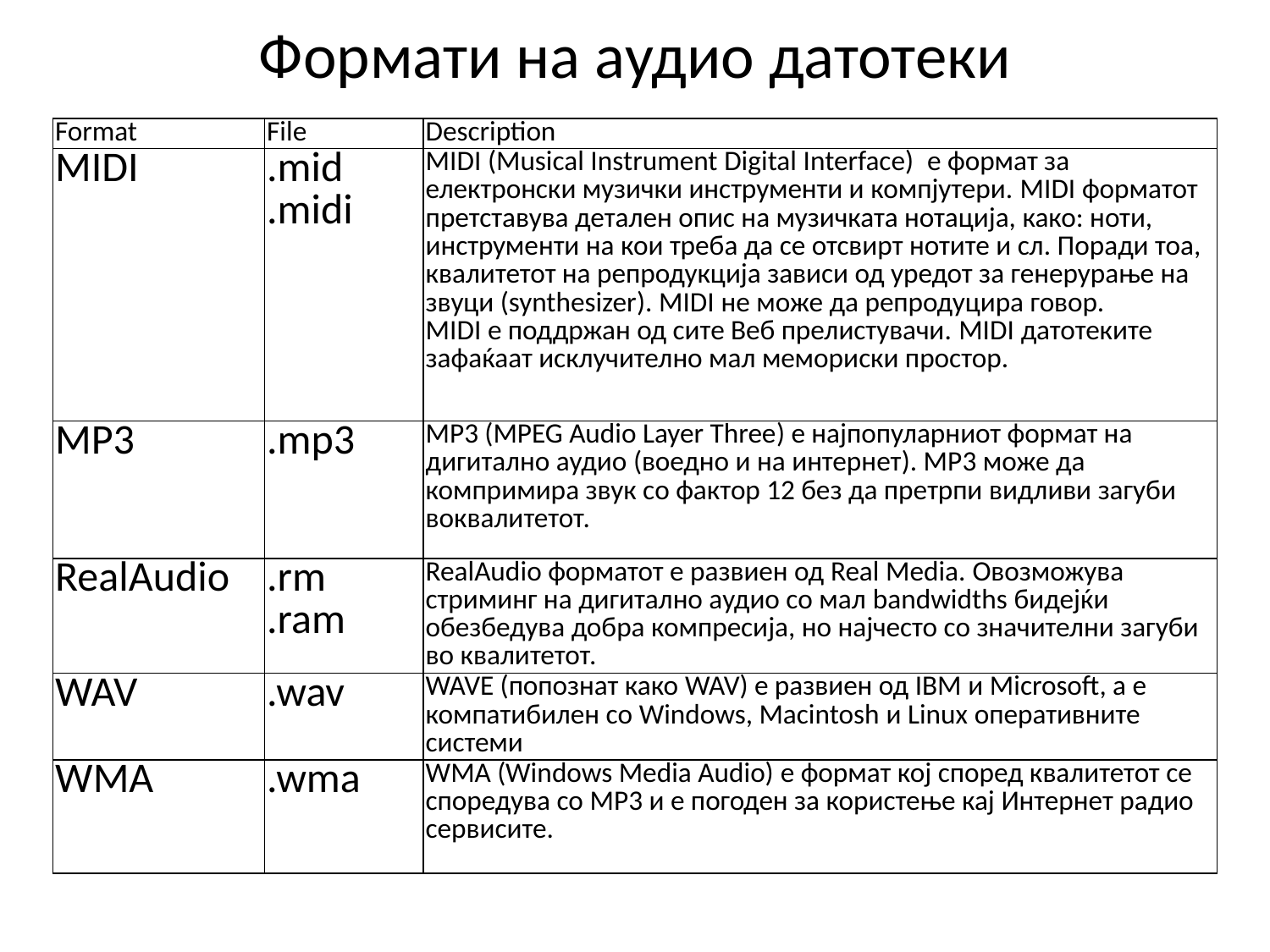

# Формати на аудио датотеки
| Format | File | Description |
| --- | --- | --- |
| MIDI | .mid .midi | MIDI (Musical Instrument Digital Interface) е формат за електронски музички инструменти и компјутери. MIDI форматот претставува детален опис на музичката нотација, како: ноти, инструменти на кои треба да се отсвирт нотите и сл. Поради тоа, квалитетот на репродукција зависи од уредот за генерурање на звуци (synthesizer). MIDI не може да репродуцира говор. MIDI е поддржан од сите Веб прелистувачи. MIDI датотеките зафаќаат исклучително мал мемориски простор. |
| MP3 | .mp3 | MP3 (MPEG Audio Layer Three) е најпопуларниот формат на дигитално аудио (воедно и на интернет). MP3 може да компримира звук со фактор 12 без да претрпи видливи загуби воквалитетот. |
| RealAudio | .rm .ram | RealAudio форматот е развиен од Real Media. Овозможува стриминг на дигитално аудио со мал bandwidths бидејќи обезбедува добра компресија, но најчесто со значителни загуби во квалитетот. |
| WAV | .wav | WAVE (попознат како WAV) е развиен од IBM и Microsoft, а е компатибилен со Windows, Macintosh и Linux оперативните системи |
| WMA | .wma | WMA (Windows Media Audio) е формат кој според квалитетот се споредува со MP3 и е погоден за користење кај Интернет радио сервисите. |